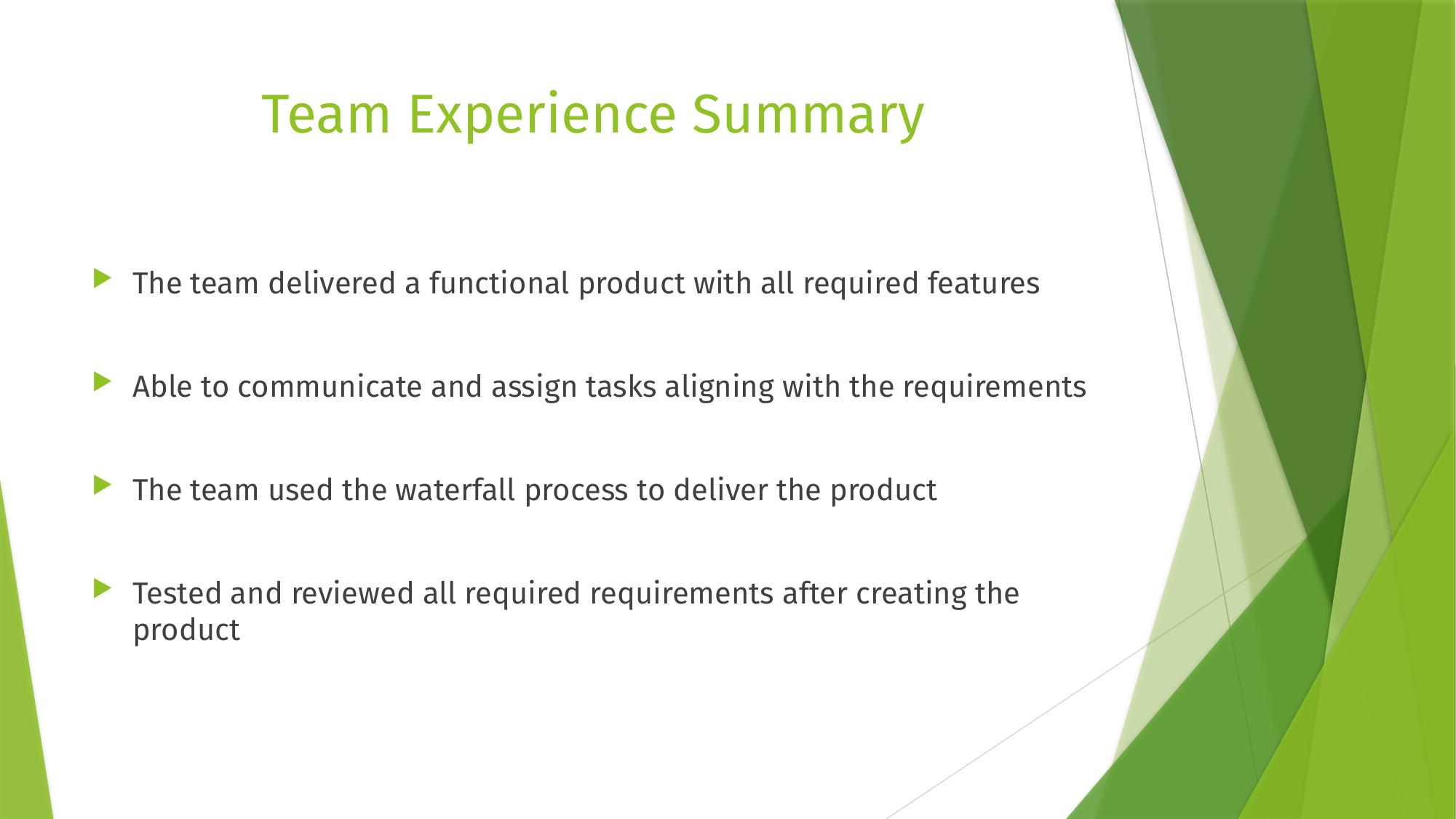

# Team Experience Summary
The team delivered a functional product with all required features

Able to communicate and assign tasks aligning with the requirements

The team used the waterfall process to deliver the product

Tested and reviewed all required requirements after creating the product